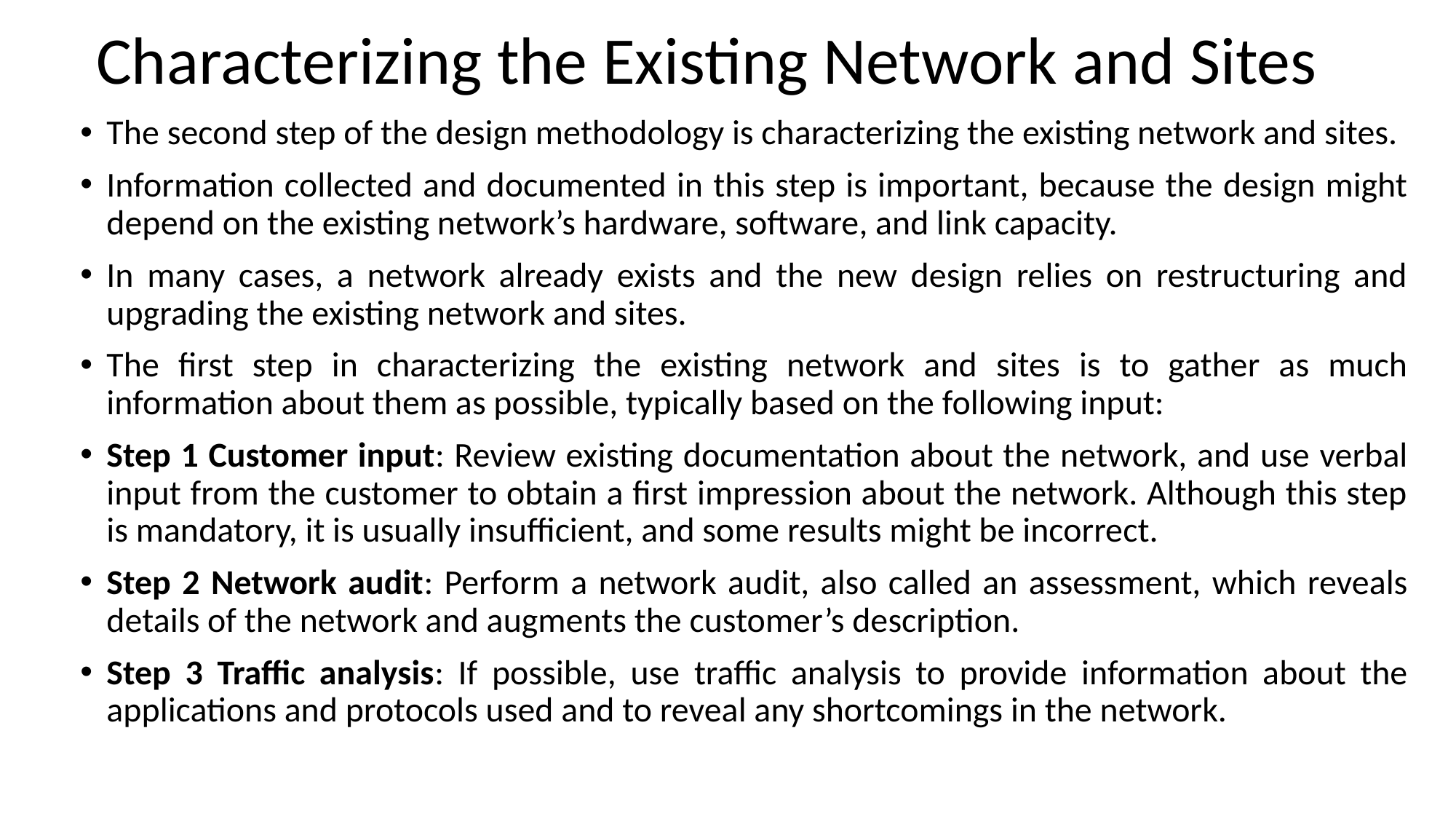

# Characterizing the Existing Network and Sites
The second step of the design methodology is characterizing the existing network and sites.
Information collected and documented in this step is important, because the design might depend on the existing network’s hardware, software, and link capacity.
In many cases, a network already exists and the new design relies on restructuring and upgrading the existing network and sites.
The first step in characterizing the existing network and sites is to gather as much information about them as possible, typically based on the following input:
Step 1 Customer input: Review existing documentation about the network, and use verbal input from the customer to obtain a first impression about the network. Although this step is mandatory, it is usually insufficient, and some results might be incorrect.
Step 2 Network audit: Perform a network audit, also called an assessment, which reveals details of the network and augments the customer’s description.
Step 3 Traffic analysis: If possible, use traffic analysis to provide information about the applications and protocols used and to reveal any shortcomings in the network.